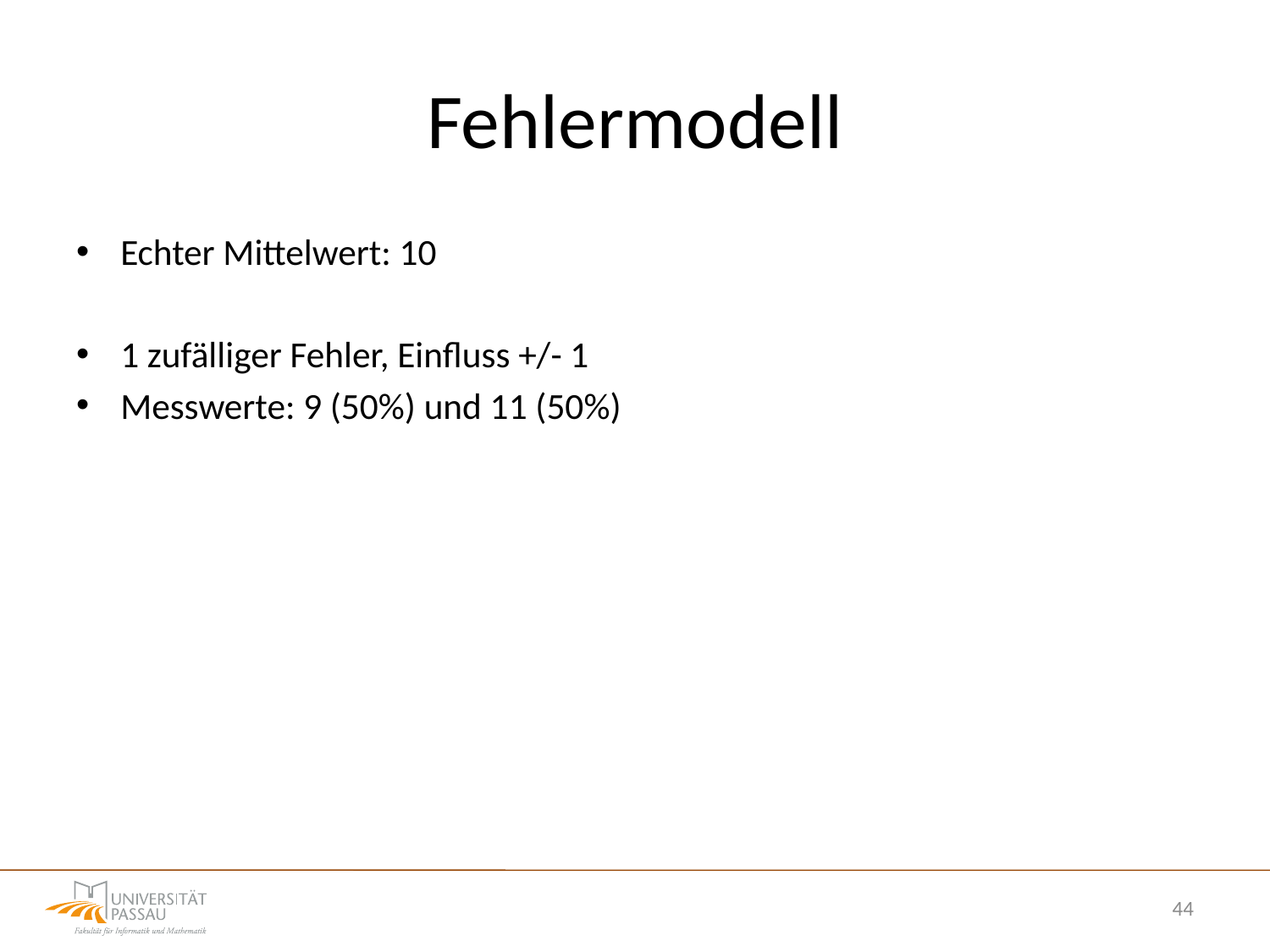

# Fehlermodell
Echter Mittelwert: 10

1 zufälliger Fehler, Einfluss +/- 1
Messwerte: 9 (50%) und 11 (50%)

44